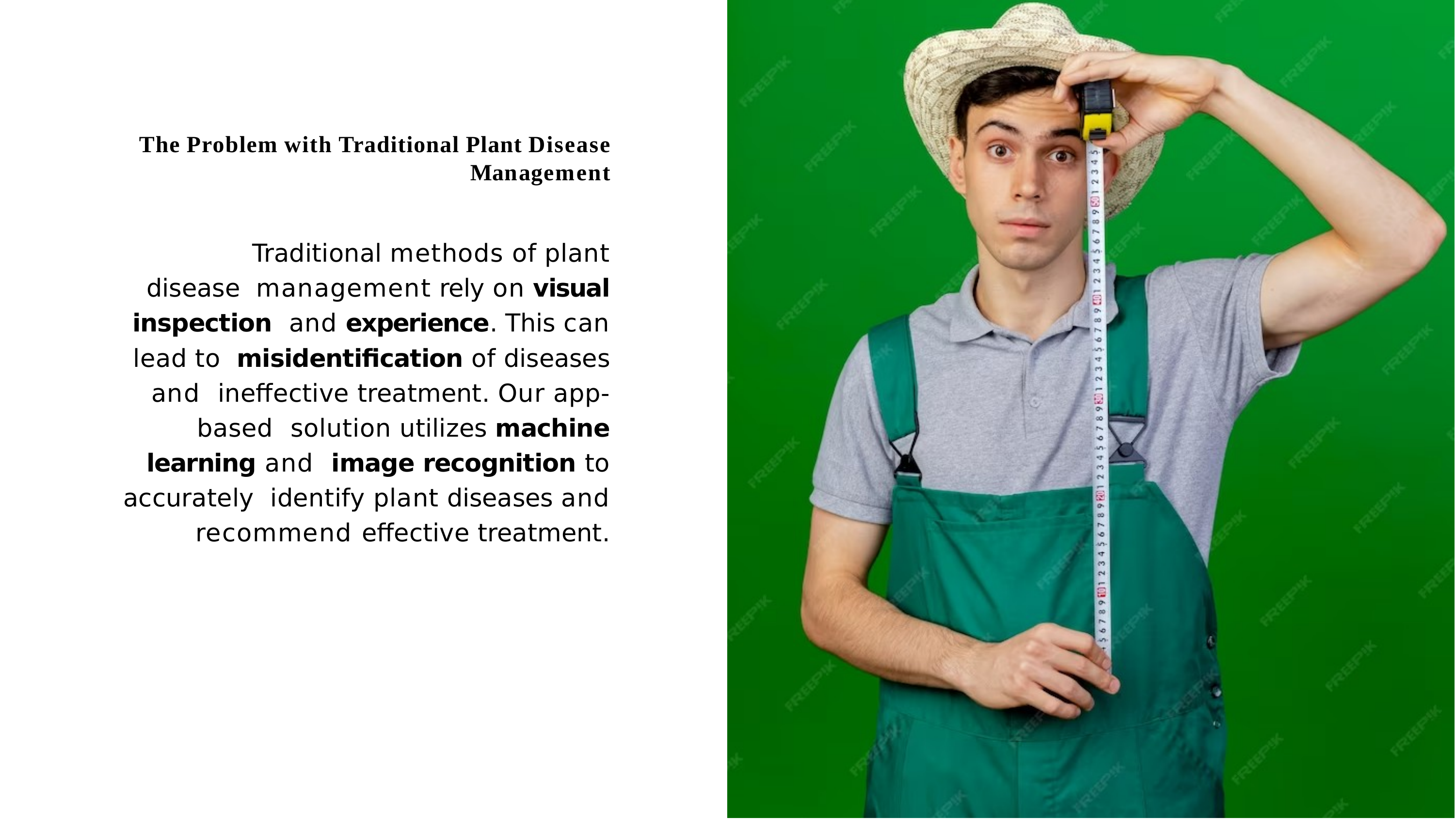

The Problem with Traditional Plant Disease
Management

Traditional methods of plant disease  management rely on visual inspection  and experience. This can lead to  misidentiﬁcation of diseases and  ineffective treatment. Our app-based  solution utilizes machine learning and  image recognition to accurately  identify plant diseases and  recommend effective treatment.